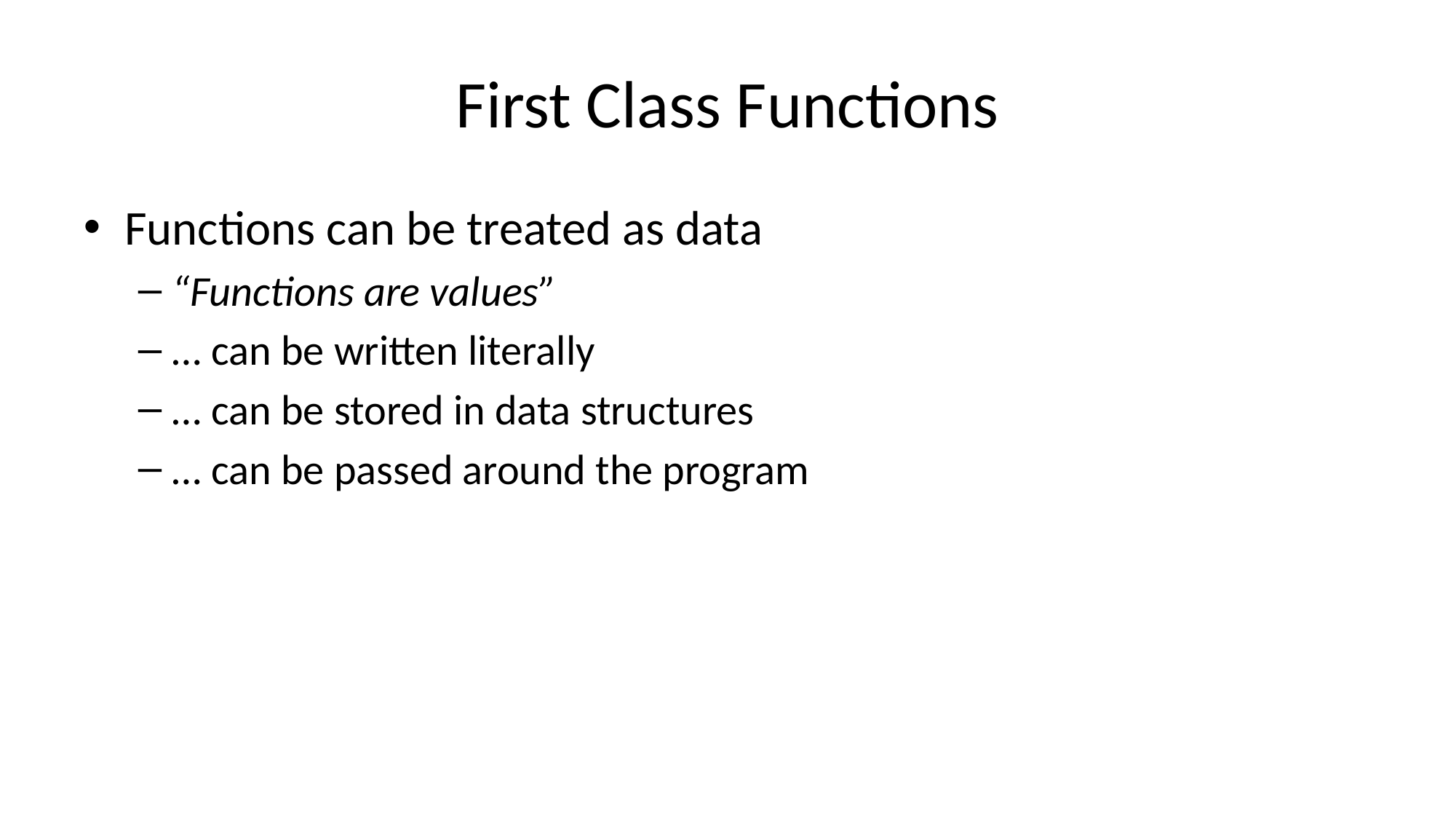

# First Class Functions
Functions can be treated as data
“Functions are values”
… can be written literally
… can be stored in data structures
… can be passed around the program